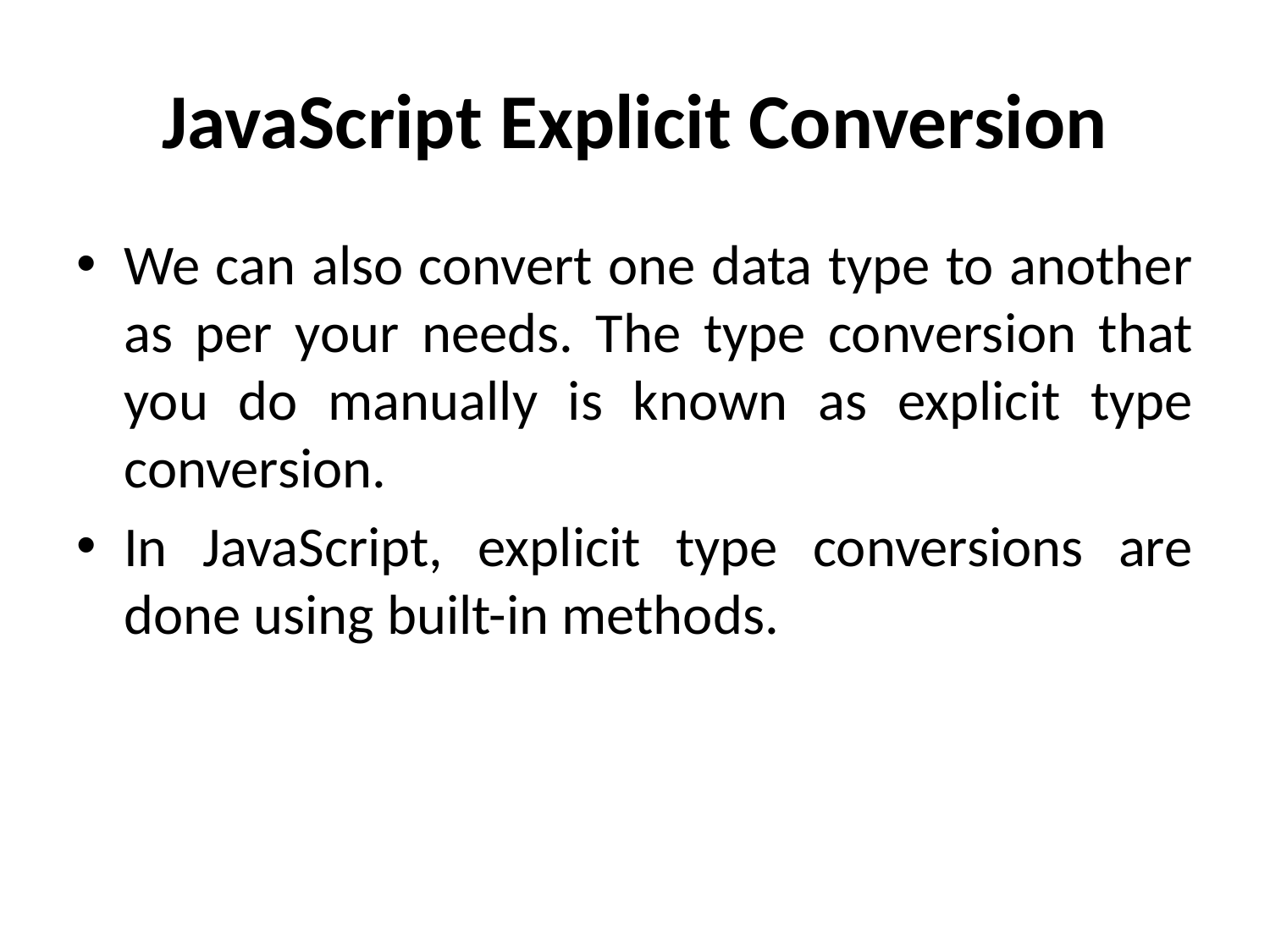

# JavaScript Explicit Conversion
We can also convert one data type to another as per your needs. The type conversion that you do manually is known as explicit type conversion.
In JavaScript, explicit type conversions are done using built-in methods.